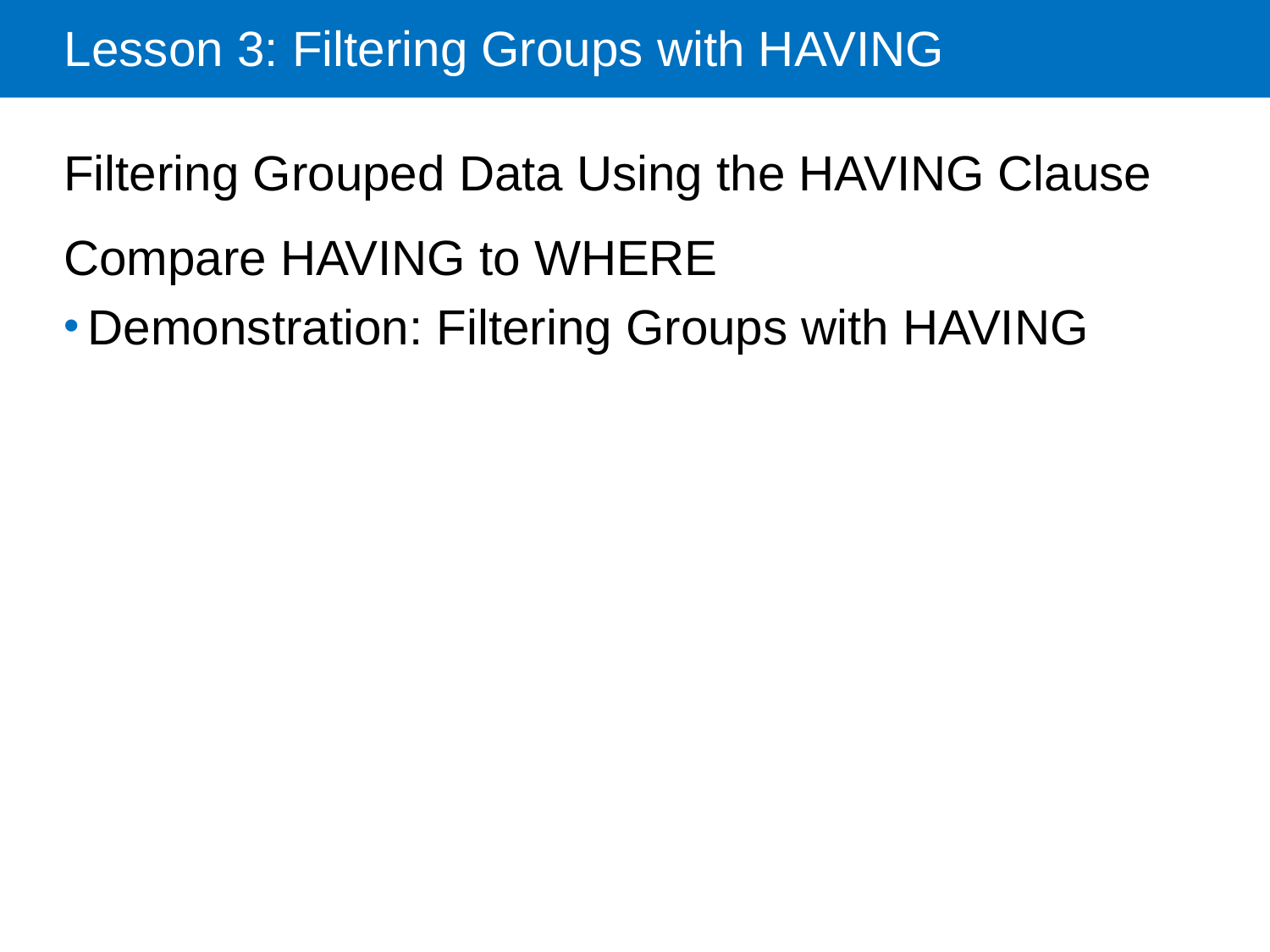

# Lesson 3: Filtering Groups with HAVING
Filtering Grouped Data Using the HAVING Clause
Compare HAVING to WHERE
Demonstration: Filtering Groups with HAVING